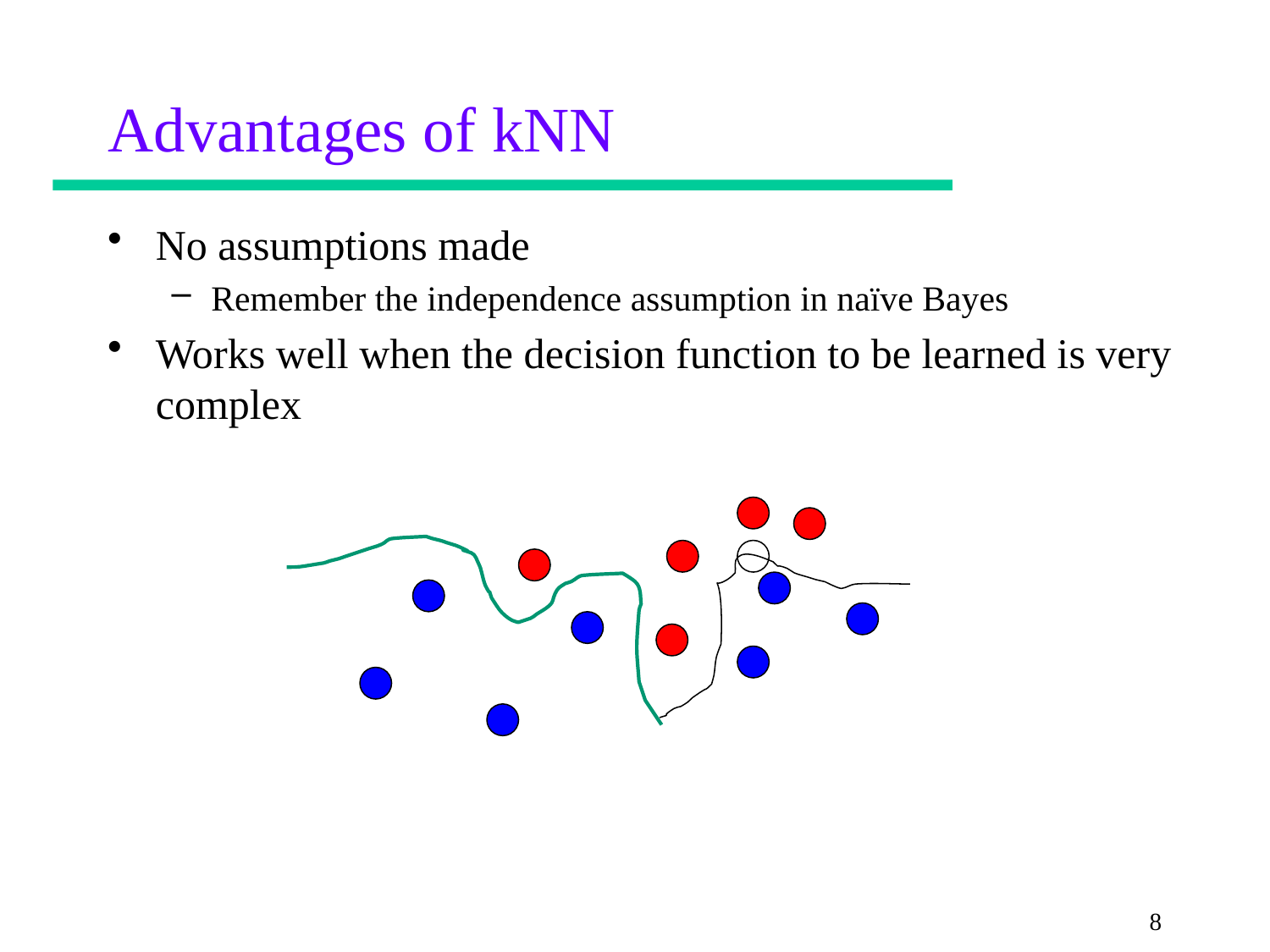

# Advantages of kNN
No assumptions made
Remember the independence assumption in naïve Bayes
Works well when the decision function to be learned is very complex

8